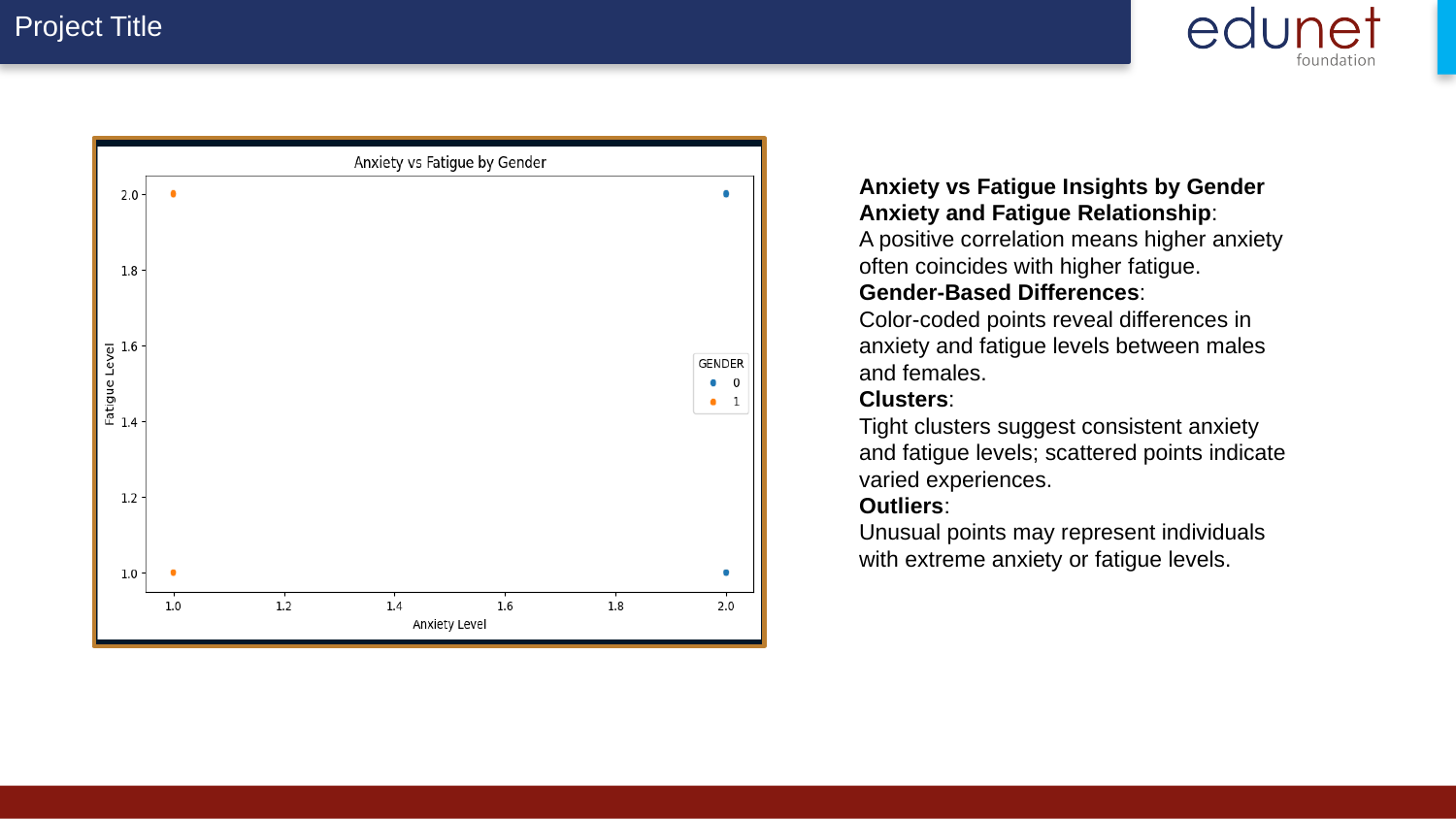

Anxiety vs Fatigue Insights by Gender
Anxiety and Fatigue Relationship:
A positive correlation means higher anxiety often coincides with higher fatigue.
Gender-Based Differences:
Color-coded points reveal differences in anxiety and fatigue levels between males and females.
Clusters:
Tight clusters suggest consistent anxiety and fatigue levels; scattered points indicate varied experiences.
Outliers:
Unusual points may represent individuals with extreme anxiety or fatigue levels.